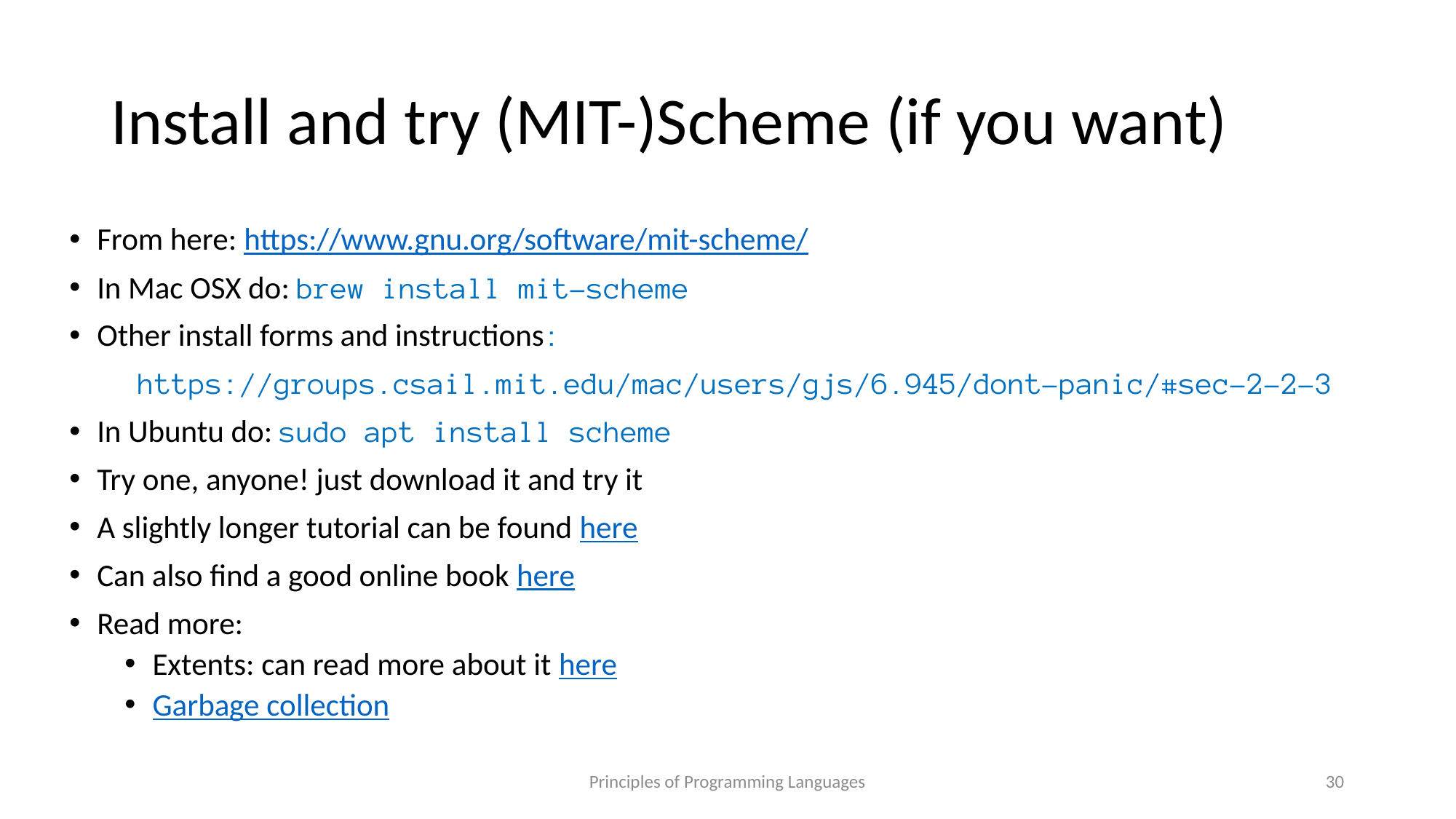

# Install and try (MIT-)Scheme (if you want)
From here: https://www.gnu.org/software/mit-scheme/
In Mac OSX do: brew install mit-scheme
Other install forms and instructions:
    https://groups.csail.mit.edu/mac/users/gjs/6.945/dont-panic/#sec-2-2-3
In Ubuntu do: sudo apt install scheme
Try one, anyone! just download it and try it
A slightly longer tutorial can be found here
Can also find a good online book here
Read more:
Extents: can read more about it here
Garbage collection
Principles of Programming Languages
30